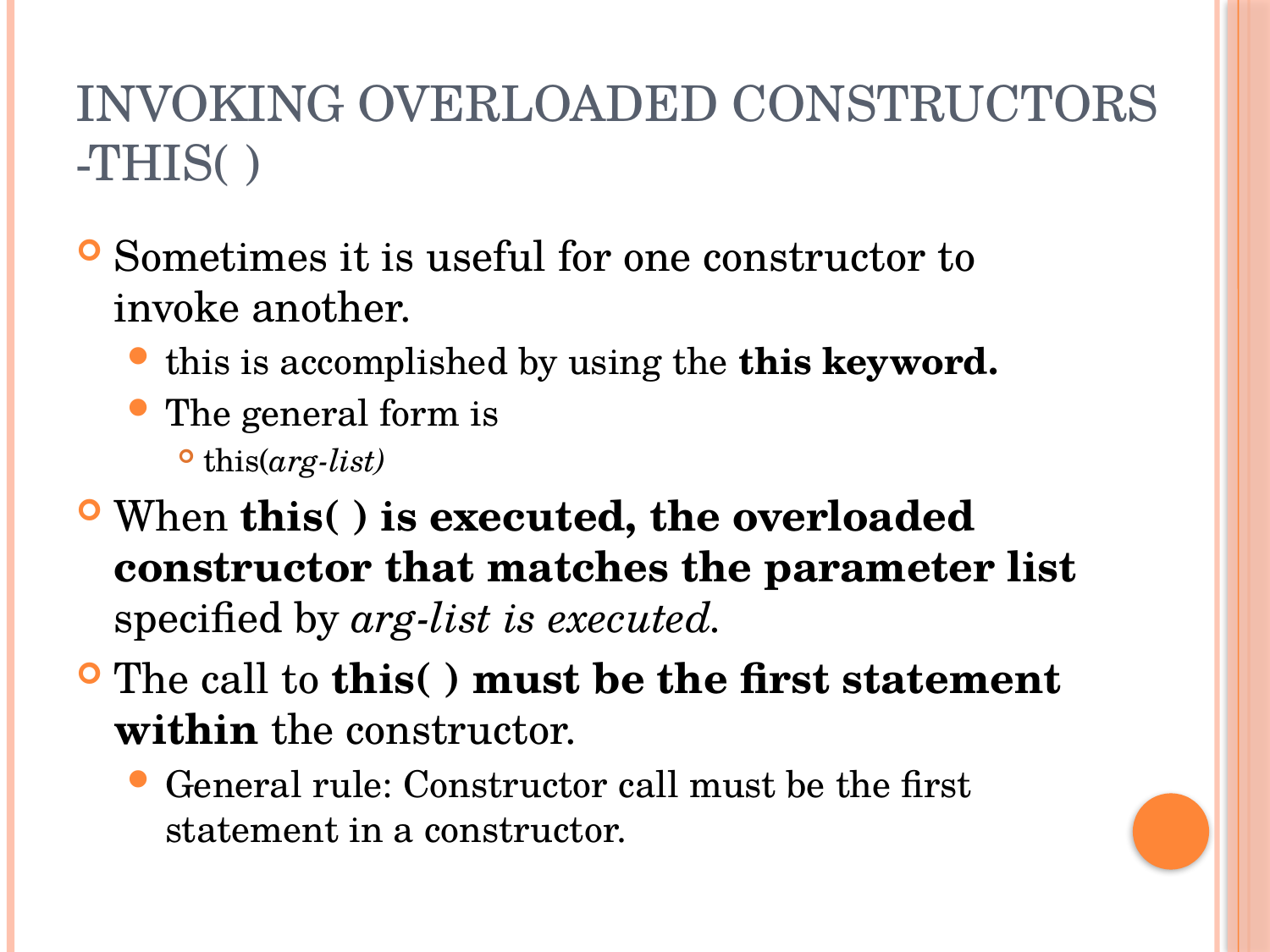

# Invoking Overloaded Constructors -this( )
Sometimes it is useful for one constructor to invoke another.
this is accomplished by using the this keyword.
The general form is
this(arg-list)
When this( ) is executed, the overloaded constructor that matches the parameter list specified by arg-list is executed.
The call to this( ) must be the first statement within the constructor.
General rule: Constructor call must be the first statement in a constructor.